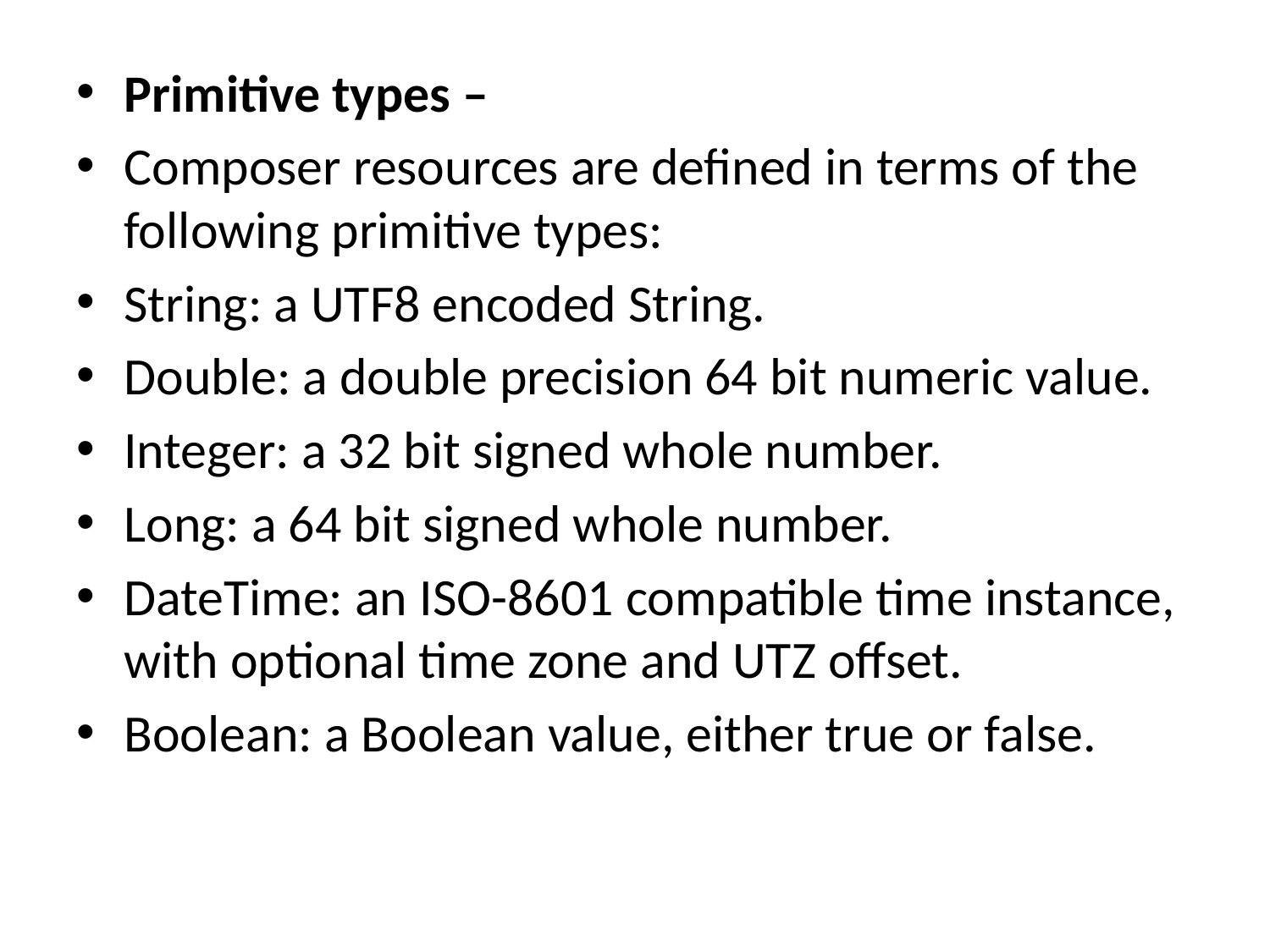

Primitive types –
Composer resources are defined in terms of the following primitive types:
String: a UTF8 encoded String.
Double: a double precision 64 bit numeric value.
Integer: a 32 bit signed whole number.
Long: a 64 bit signed whole number.
DateTime: an ISO-8601 compatible time instance, with optional time zone and UTZ offset.
Boolean: a Boolean value, either true or false.